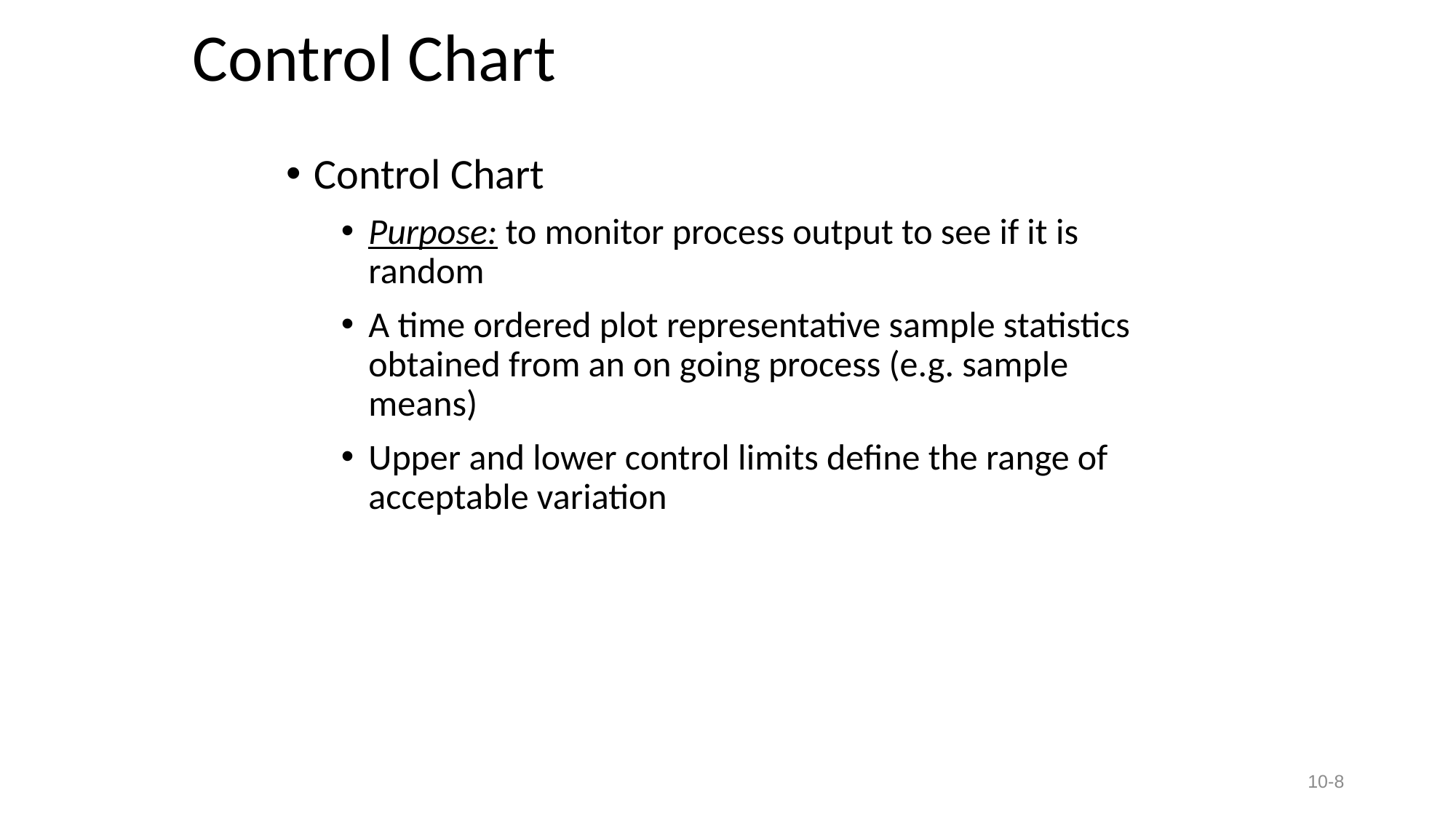

# Control Chart
Control Chart
Purpose: to monitor process output to see if it is random
A time ordered plot representative sample statistics obtained from an on going process (e.g. sample means)
Upper and lower control limits define the range of acceptable variation

10-8